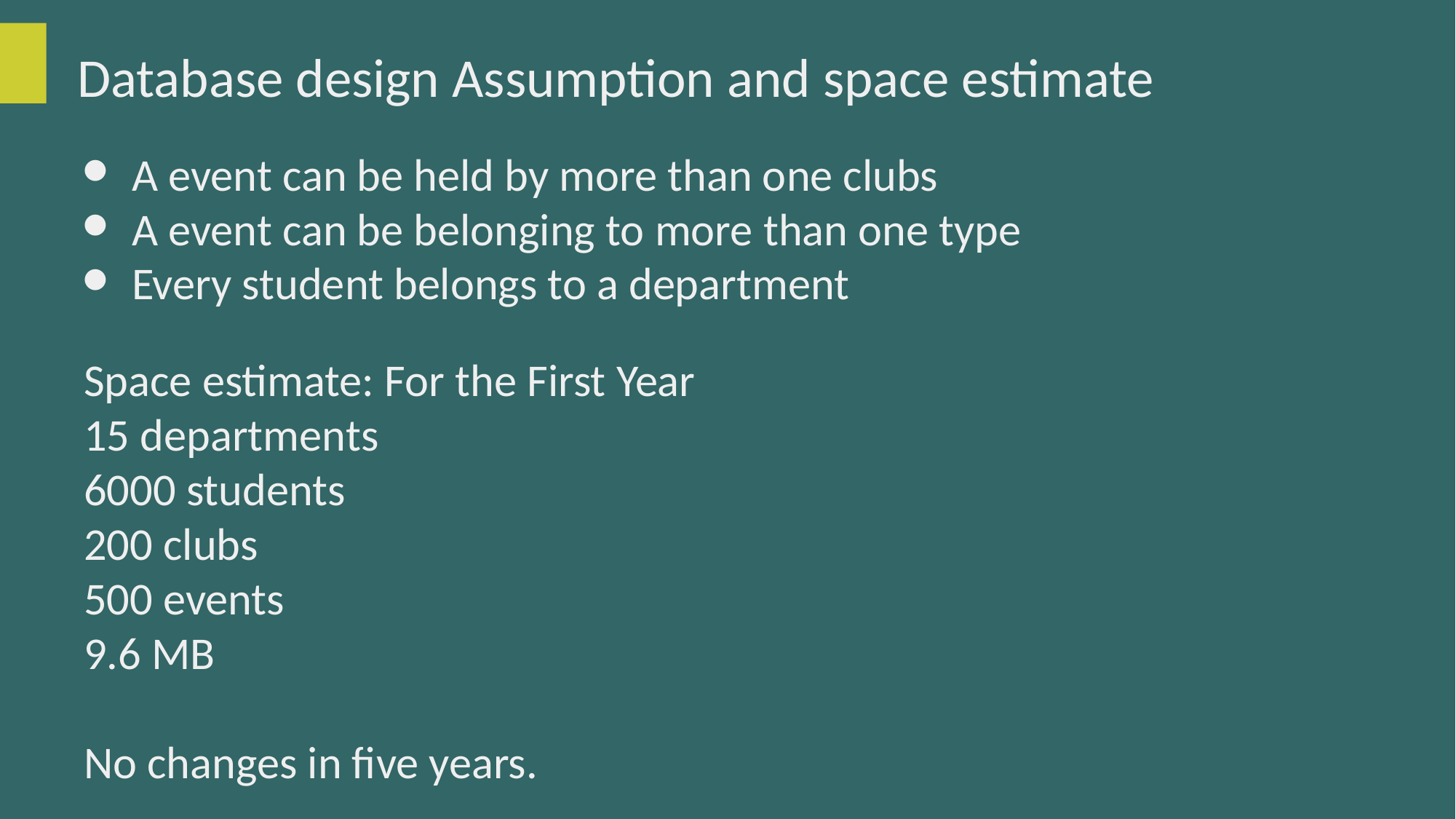

Database design Assumption and space estimate
A event can be held by more than one clubs
A event can be belonging to more than one type
Every student belongs to a department

Space estimate: For the First Year
15 departments
6000 students
200 clubs
500 events
9.6 MB

No changes in five years.